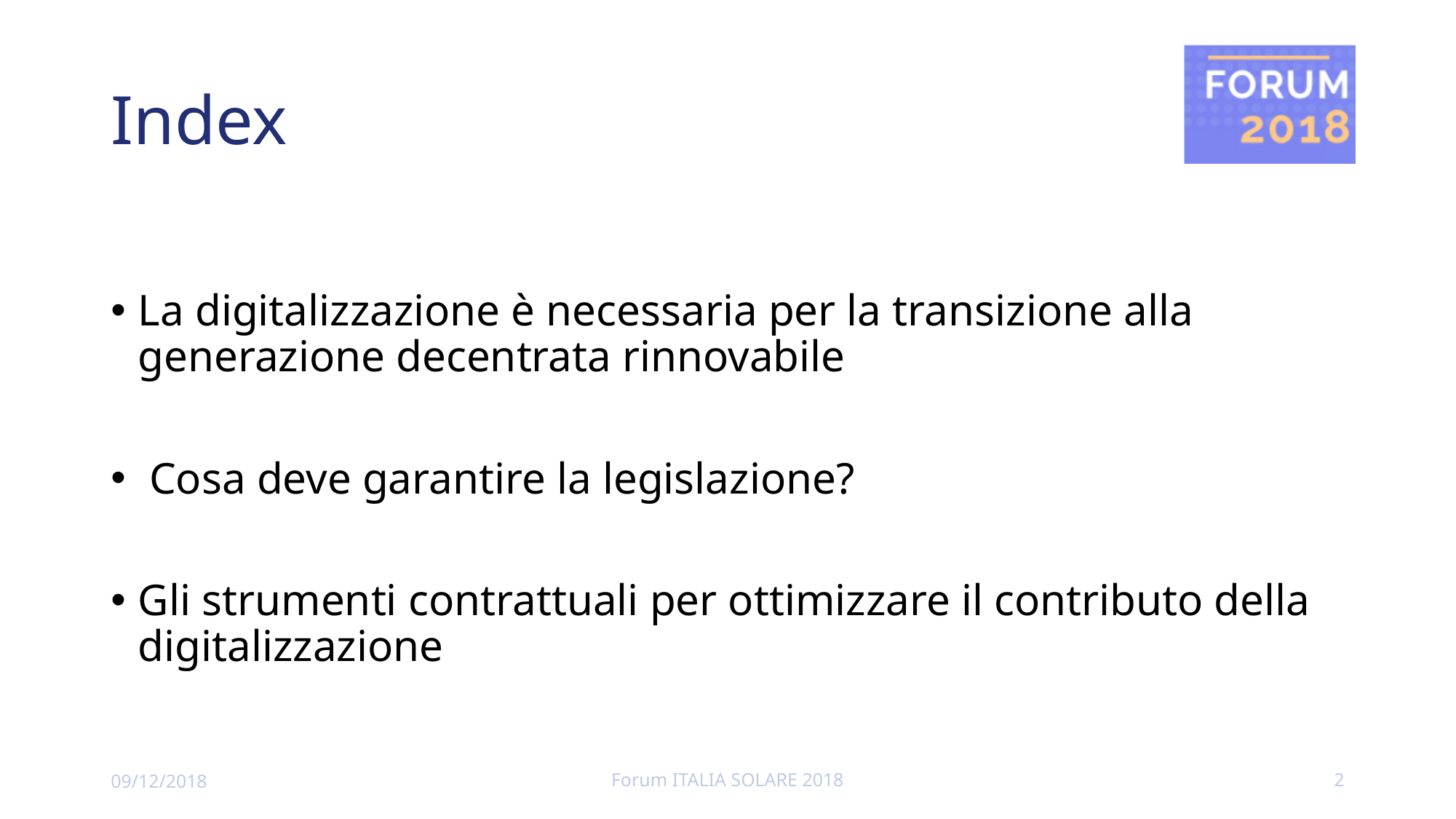

# Index

La digitalizzazione è necessaria per la transizione alla generazione decentrata rinnovabile

 Cosa deve garantire la legislazione?

Gli strumenti contrattuali per ottimizzare il contributo della digitalizzazione

09/12/2018
Forum ITALIA SOLARE 2018
2